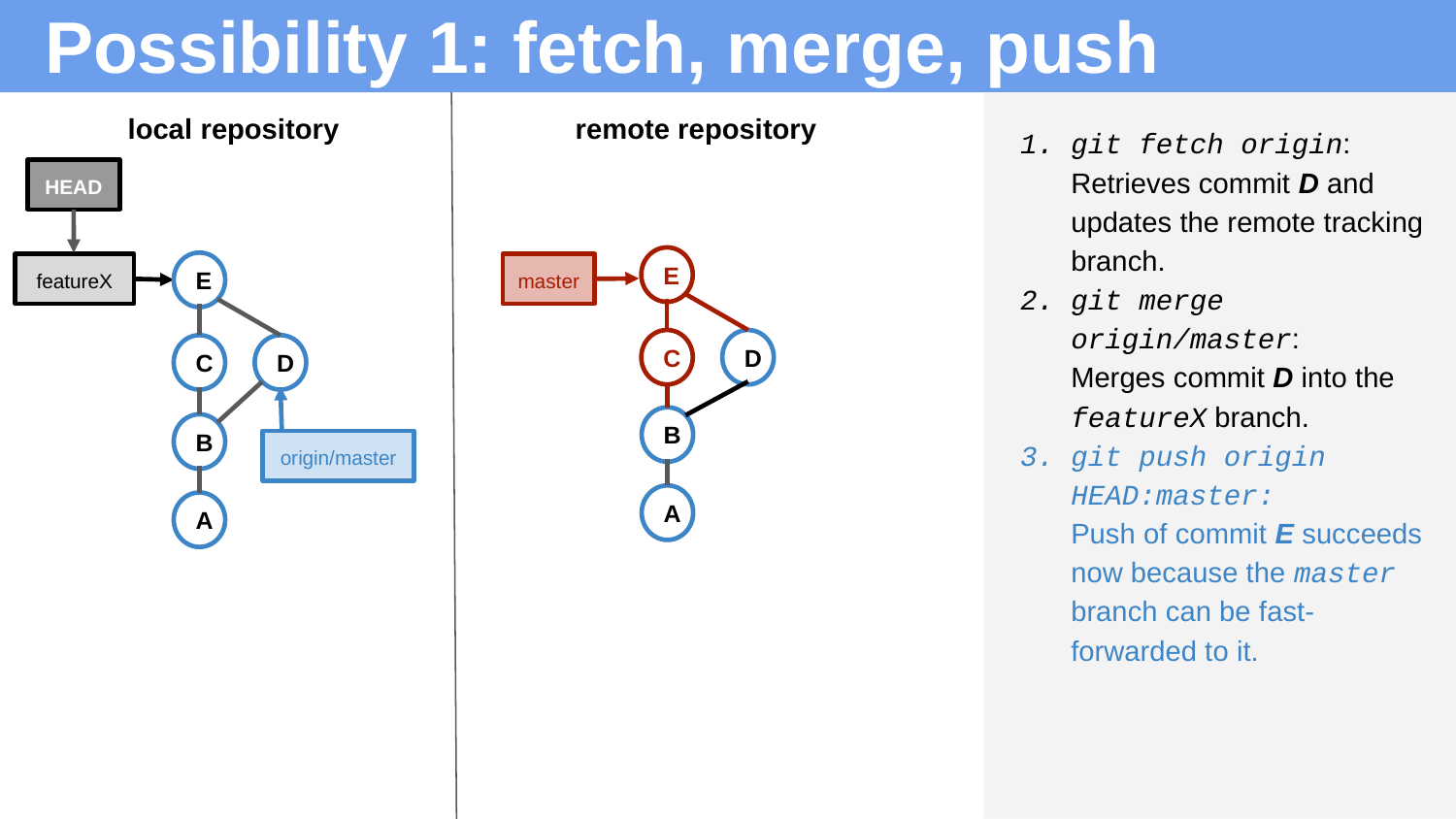

# Possibility 1: fetch, merge, push

local repository
remote repository
git fetch origin:
Retrieves commit D and updates the remote tracking branch.
git merge origin/master:
Merges commit D into the featureX branch.
git push origin HEAD:master:
Push of commit E succeeds now because the master branch can be fast-forwarded to it.
HEAD
E
E
master
featureX
D
C
D
C
B
B
origin/master
A
A